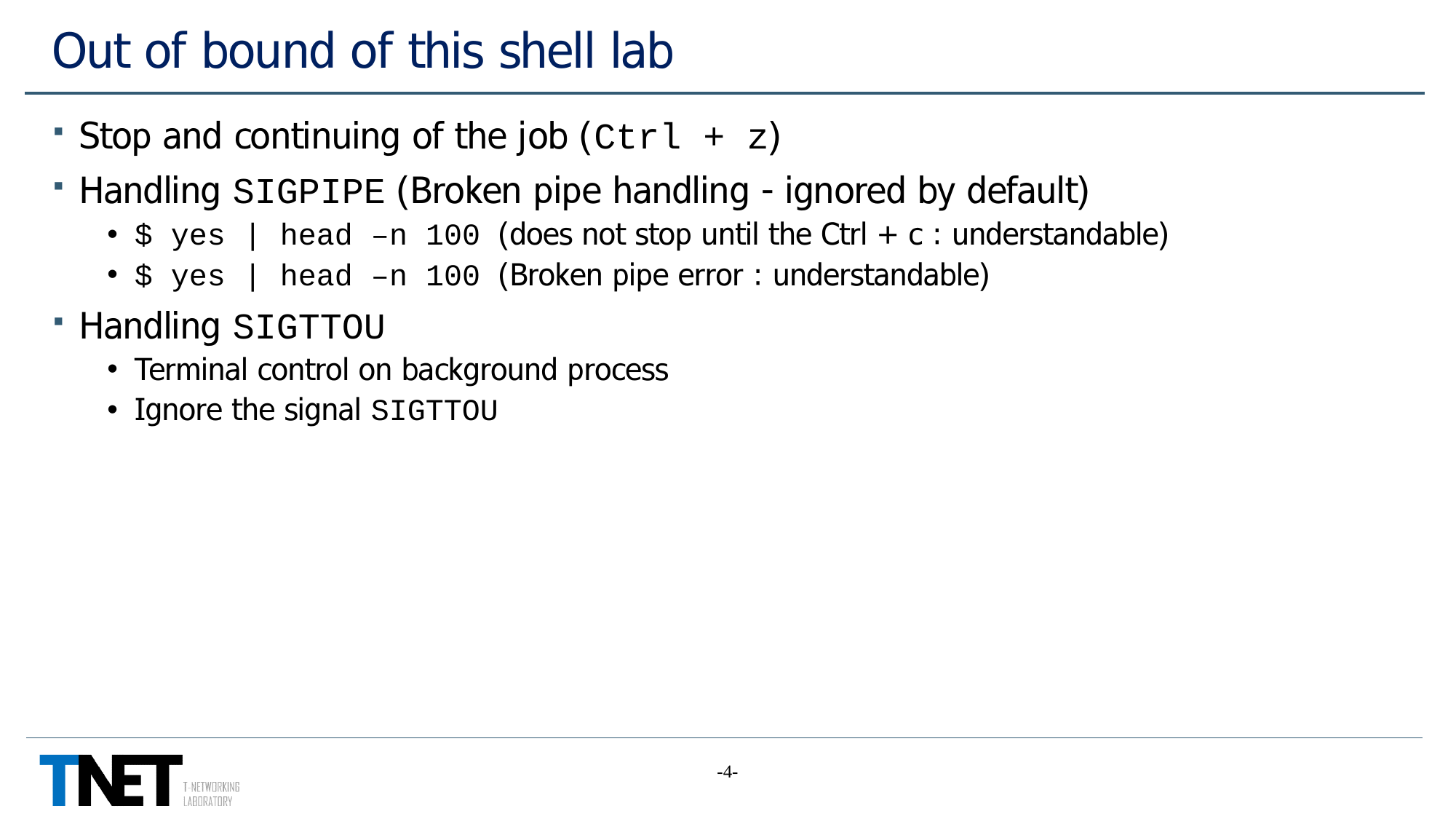

# Out of bound of this shell lab
Stop and continuing of the job (Ctrl + z)
Handling SIGPIPE (Broken pipe handling - ignored by default)
$ yes | head –n 100 (does not stop until the Ctrl + c : understandable)
$ yes | head –n 100 (Broken pipe error : understandable)
Handling SIGTTOU
Terminal control on background process
Ignore the signal SIGTTOU

-4-